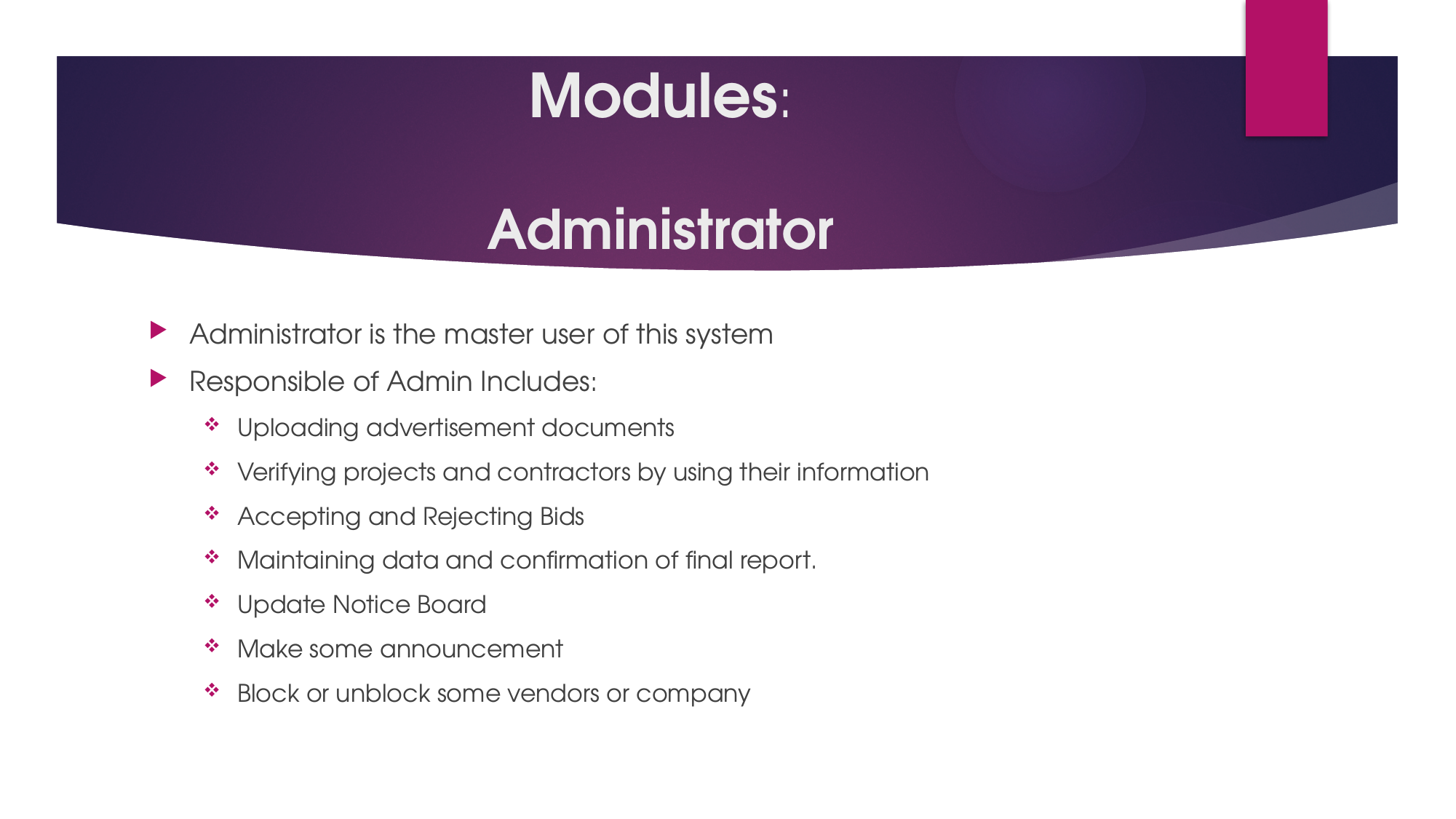

# Modules: Administrator
Administrator is the master user of this system
Responsible of Admin Includes:
Uploading advertisement documents
Verifying projects and contractors by using their information
Accepting and Rejecting Bids
Maintaining data and confirmation of final report.
Update Notice Board
Make some announcement
Block or unblock some vendors or company